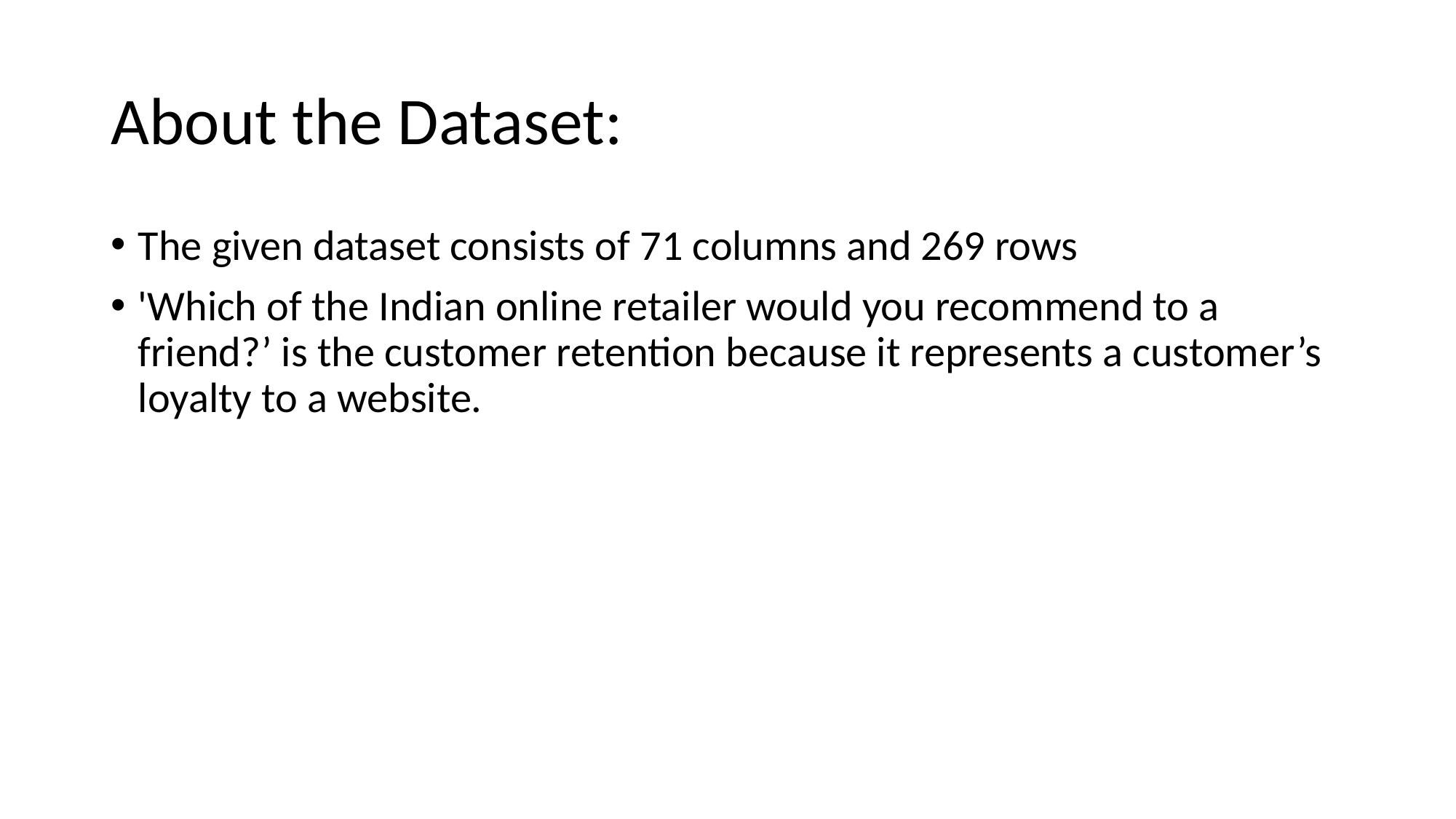

# About the Dataset:
The given dataset consists of 71 columns and 269 rows
'Which of the Indian online retailer would you recommend to a friend?’ is the customer retention because it represents a customer’s loyalty to a website.